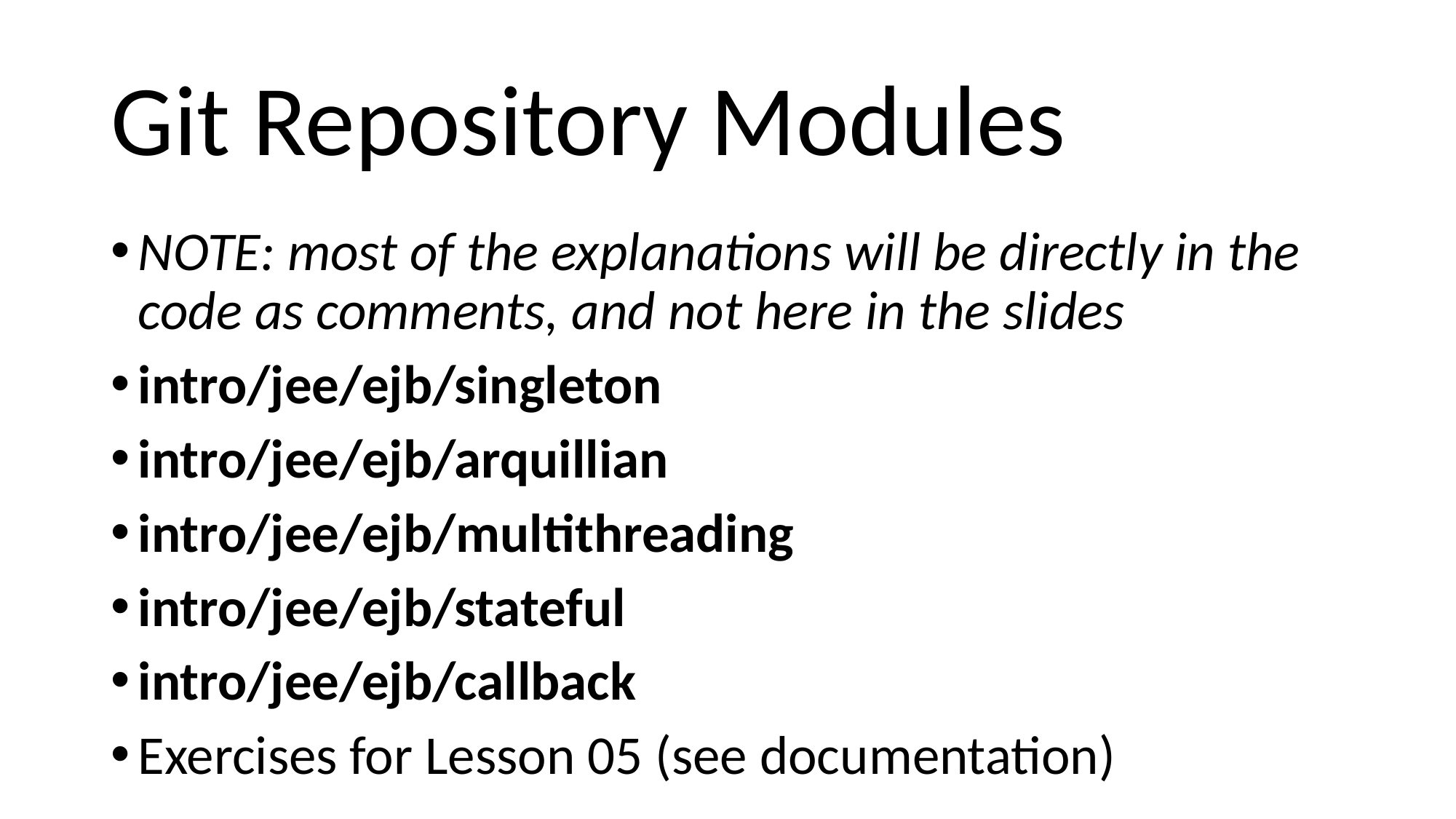

# Git Repository Modules
NOTE: most of the explanations will be directly in the code as comments, and not here in the slides
intro/jee/ejb/singleton
intro/jee/ejb/arquillian
intro/jee/ejb/multithreading
intro/jee/ejb/stateful
intro/jee/ejb/callback
Exercises for Lesson 05 (see documentation)